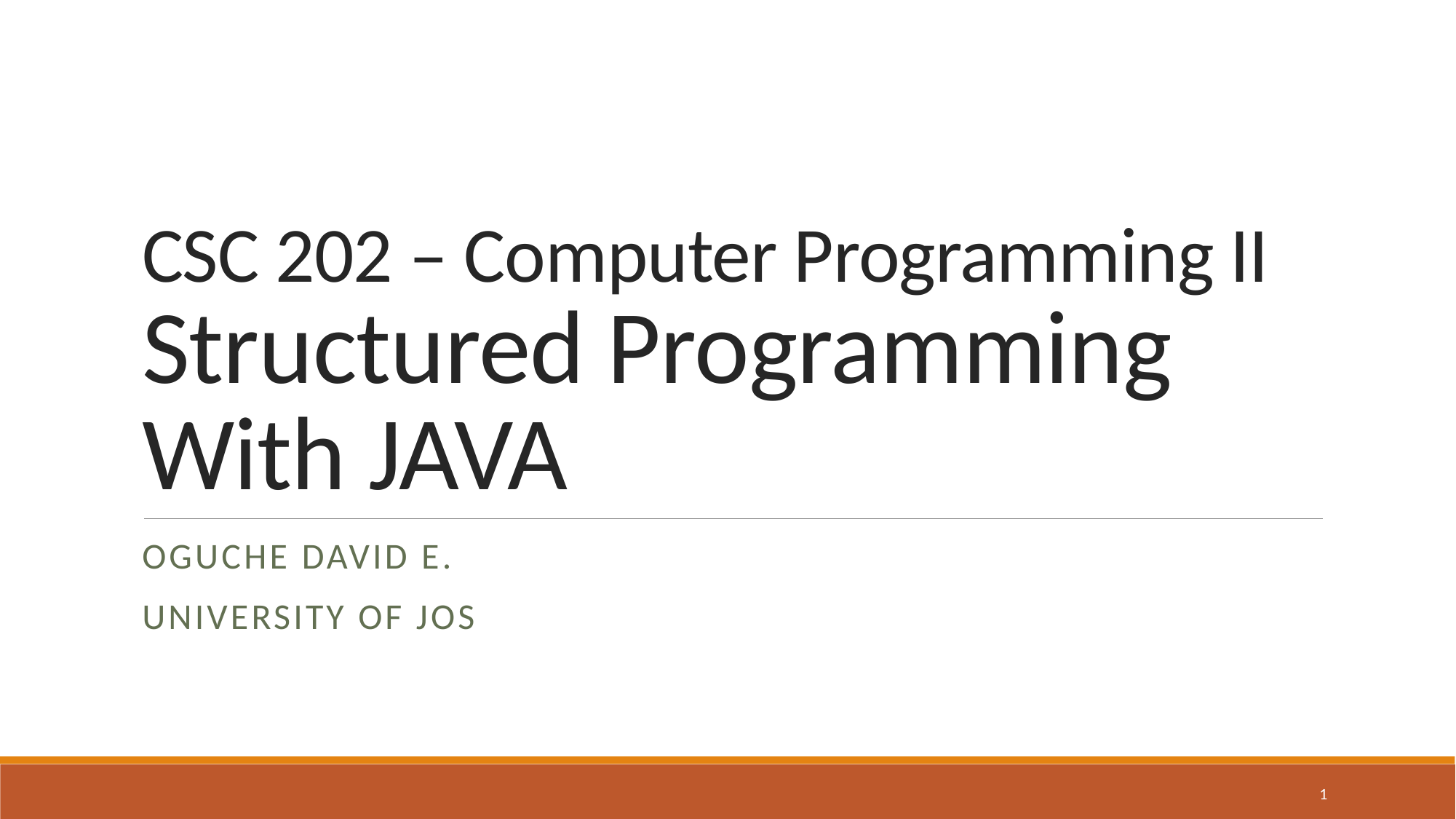

# CSC 202 – Computer Programming II Structured Programming With JAVA
Oguche David e.
University of jos
1